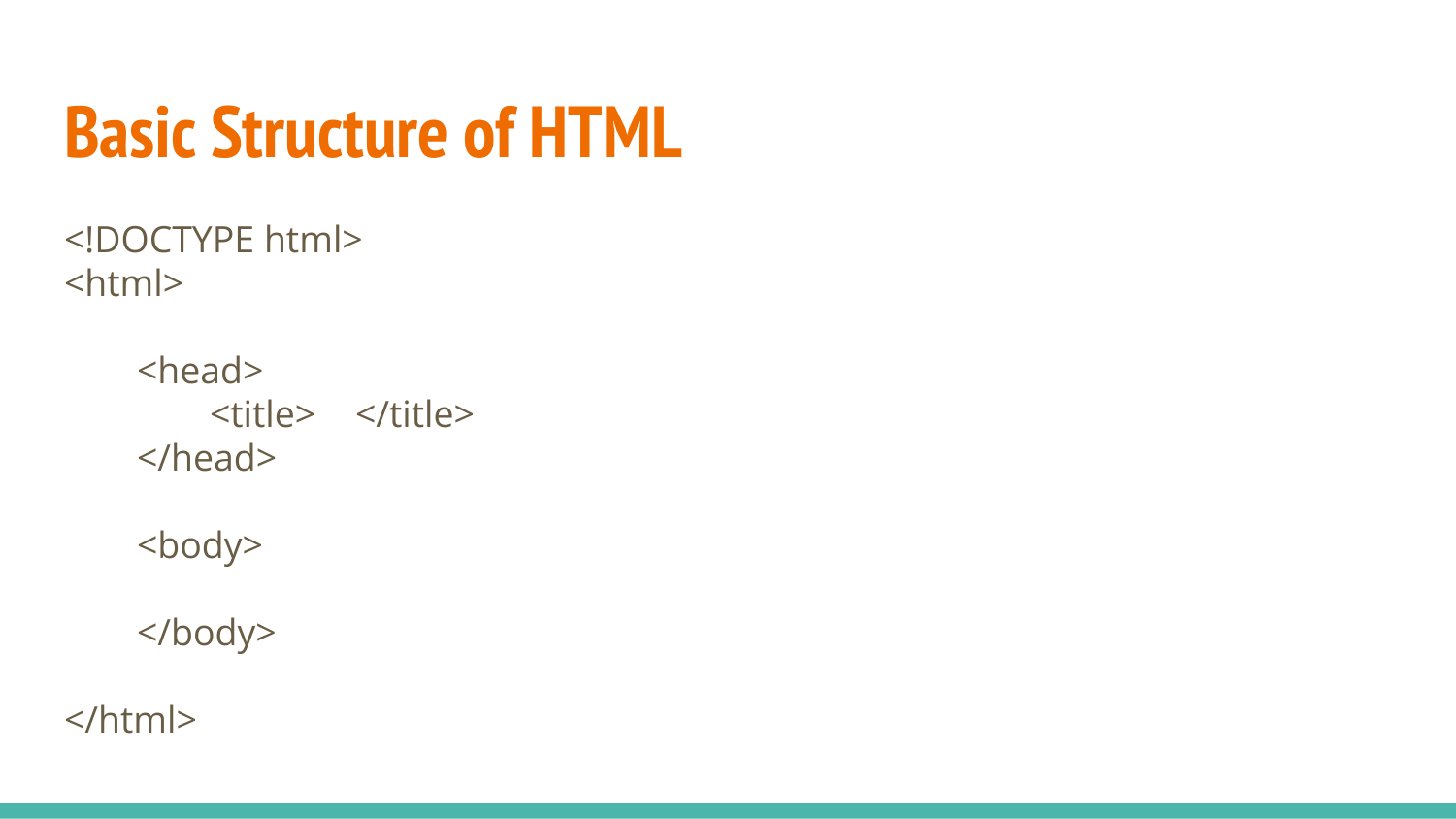

# Basic Structure of HTML
<!DOCTYPE html>
<html>

<head>
<title> 	</title>
</head>

<body>

</body>

</html>